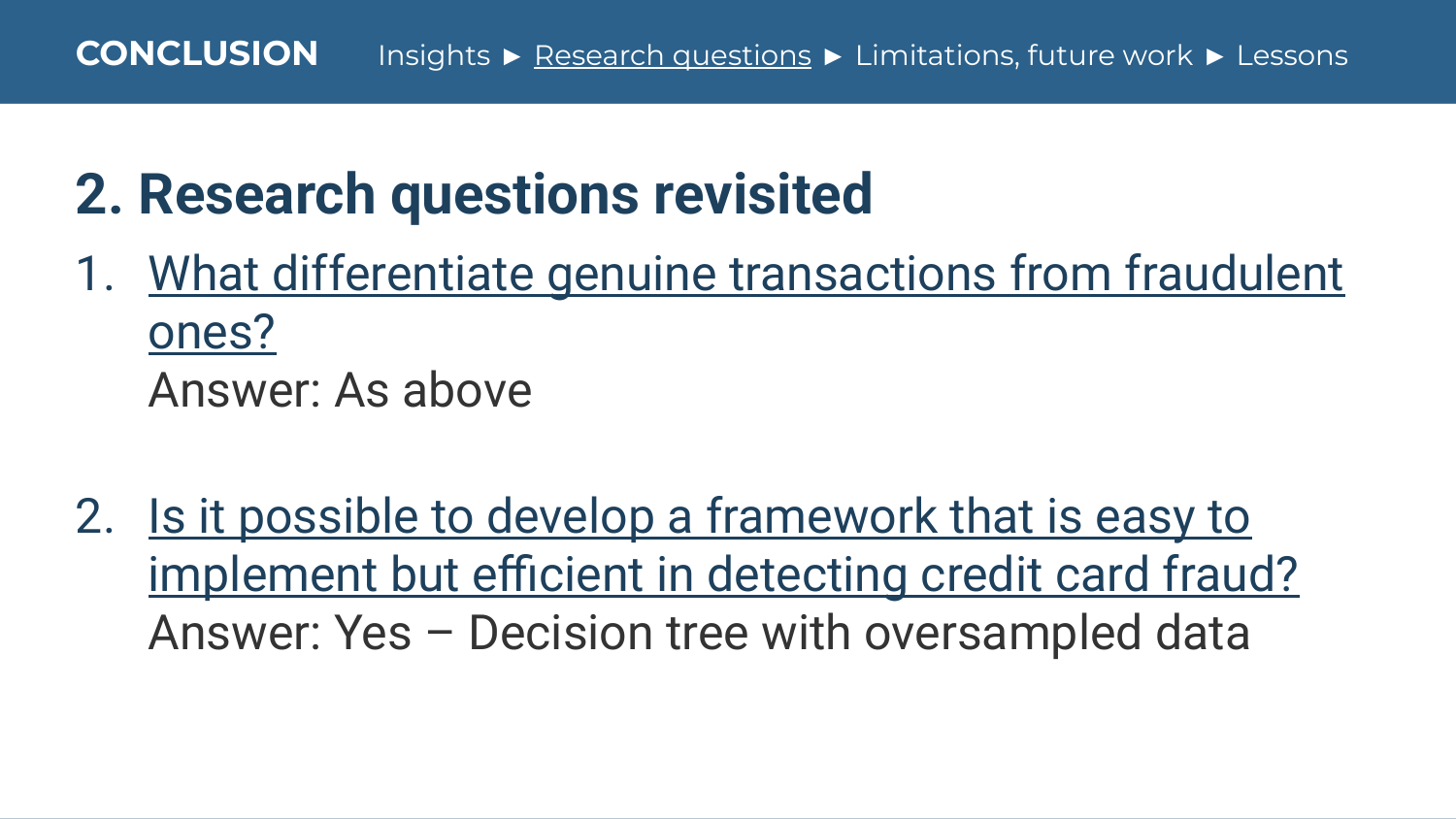

CONCLUSION      Insights ► Research questions ► Limitations, future work ► Lessons

2. Research questions revisited

What differentiate genuine transactions from fraudulent ones?
Answer: As above

Is it possible to develop a framework that is easy to implement but efficient in detecting credit card fraud?
Answer: Yes – Decision tree with oversampled data